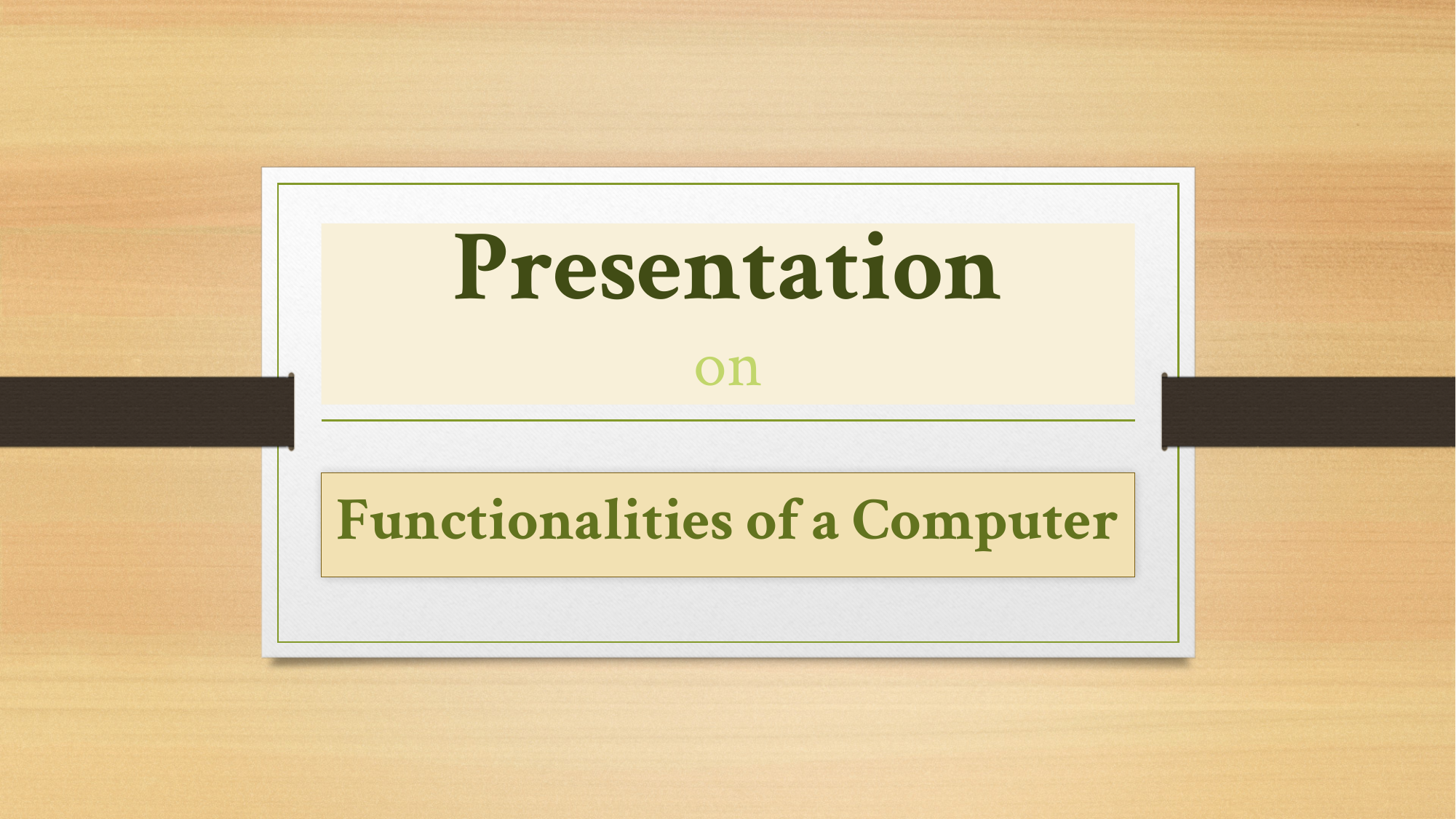

# Presentation on
Functionalities of a Computer